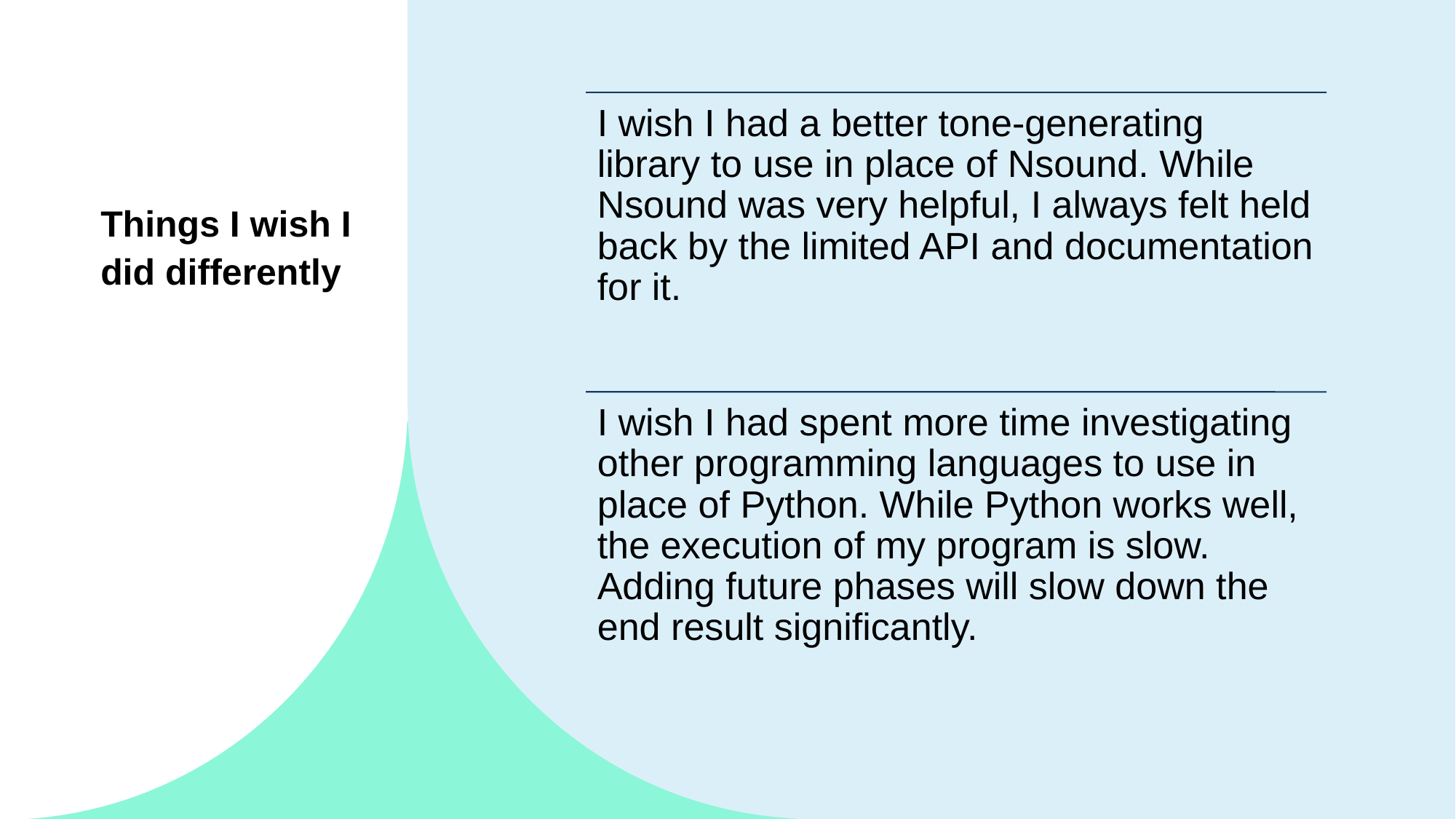

I wish I had a better tone-generating library to use in place of Nsound. While Nsound was very helpful, I always felt held back by the limited API and documentation for it.
I wish I had spent more time investigating other programming languages to use in place of Python. While Python works well, the execution of my program is slow. Adding future phases will slow down the end result significantly.
# Things I wish I did differently